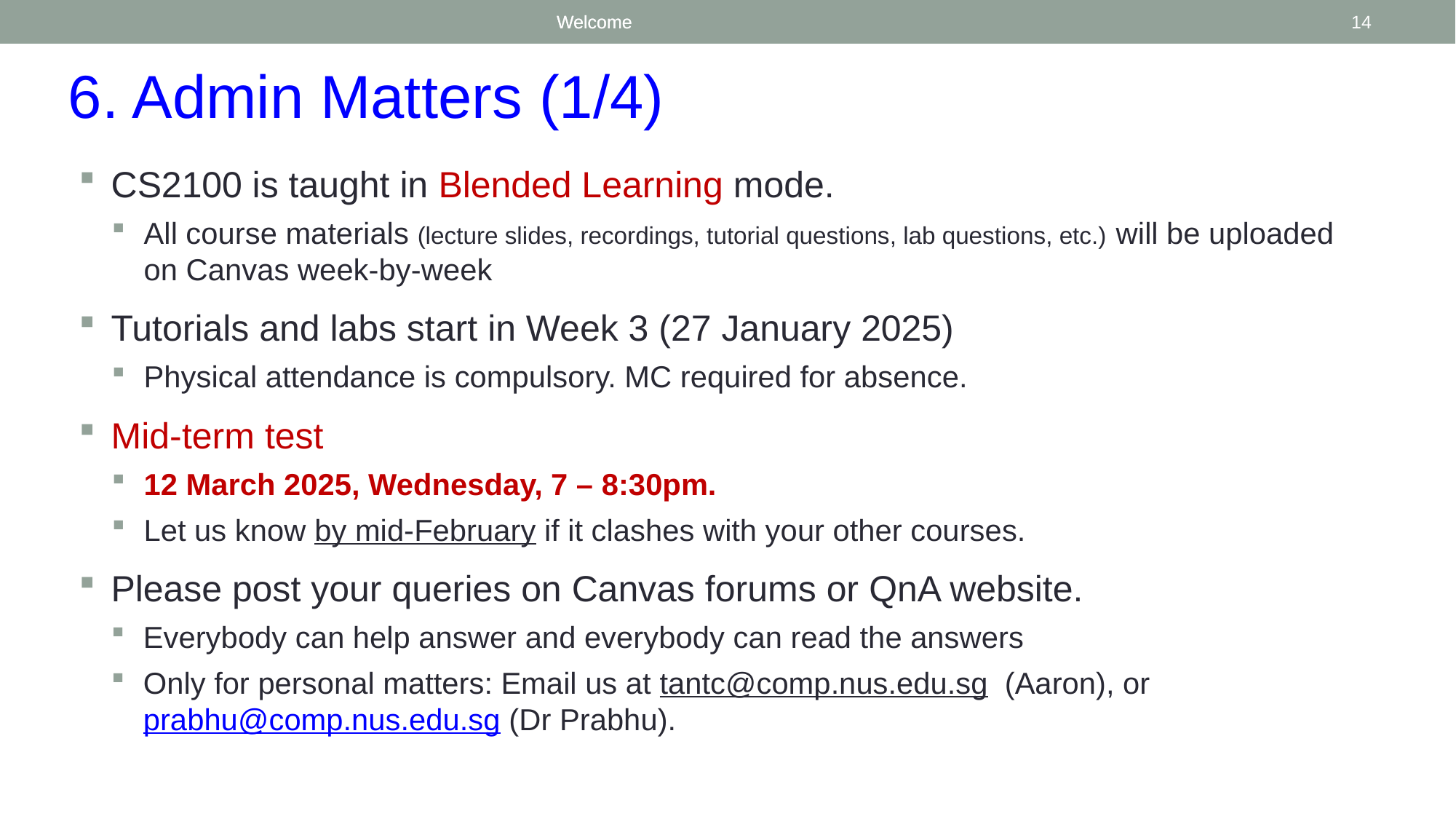

Welcome
Welcome
14
6. Admin Matters (1/4)
CS2100 is taught in Blended Learning mode.
All course materials (lecture slides, recordings, tutorial questions, lab questions, etc.) will be uploaded on Canvas week-by-week
Tutorials and labs start in Week 3 (27 January 2025)
Physical attendance is compulsory. MC required for absence.
Mid-term test
12 March 2025, Wednesday, 7 – 8:30pm.
Let us know by mid-February if it clashes with your other courses.
Please post your queries on Canvas forums or QnA website.
Everybody can help answer and everybody can read the answers
Only for personal matters: Email us at tantc@comp.nus.edu.sg  (Aaron), or prabhu@comp.nus.edu.sg (Dr Prabhu).